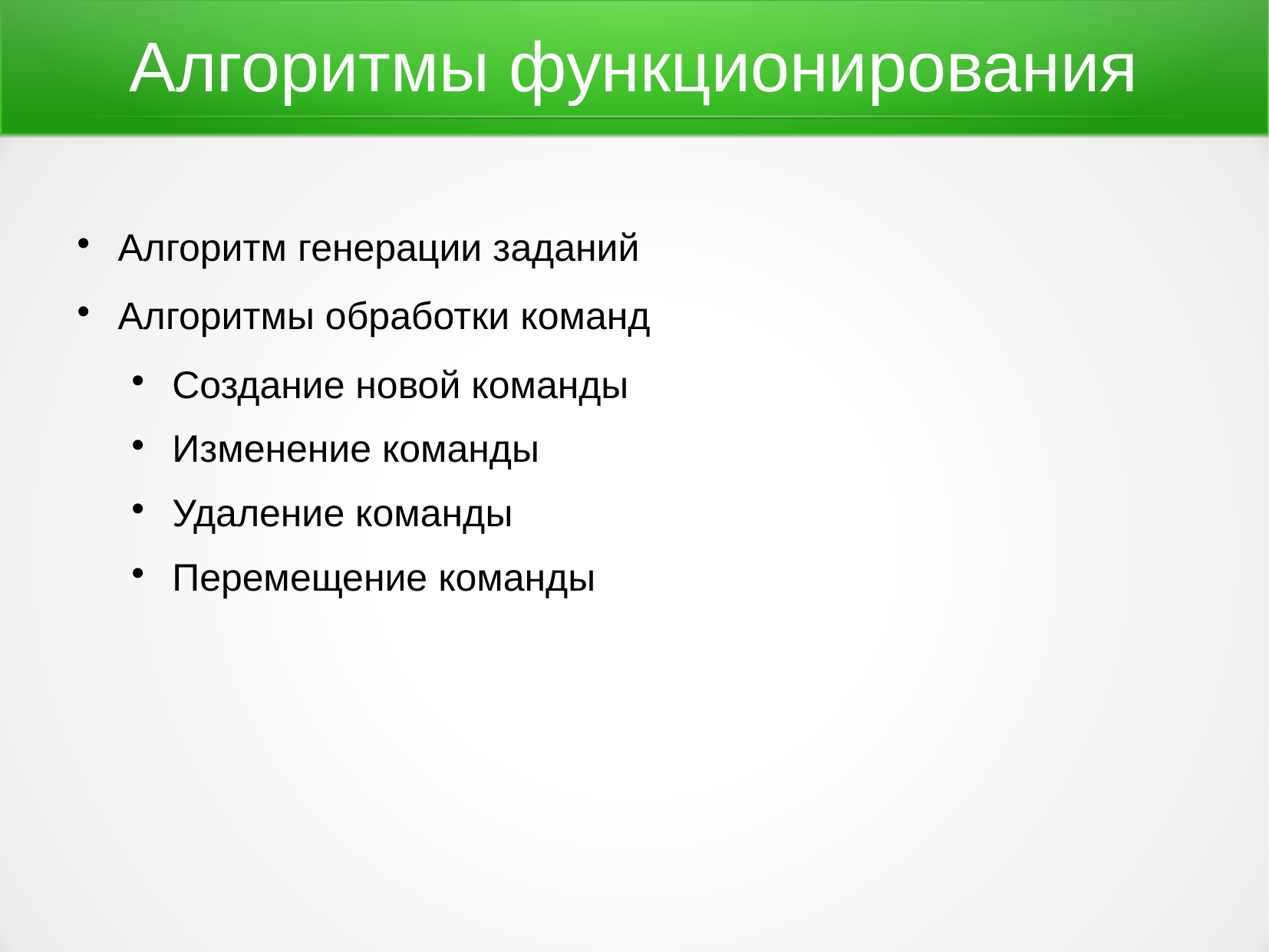

Алгоритмы функционирования
Алгоритм генерации заданий
Алгоритмы обработки команд
Создание новой команды
Изменение команды
Удаление команды
Перемещение команды